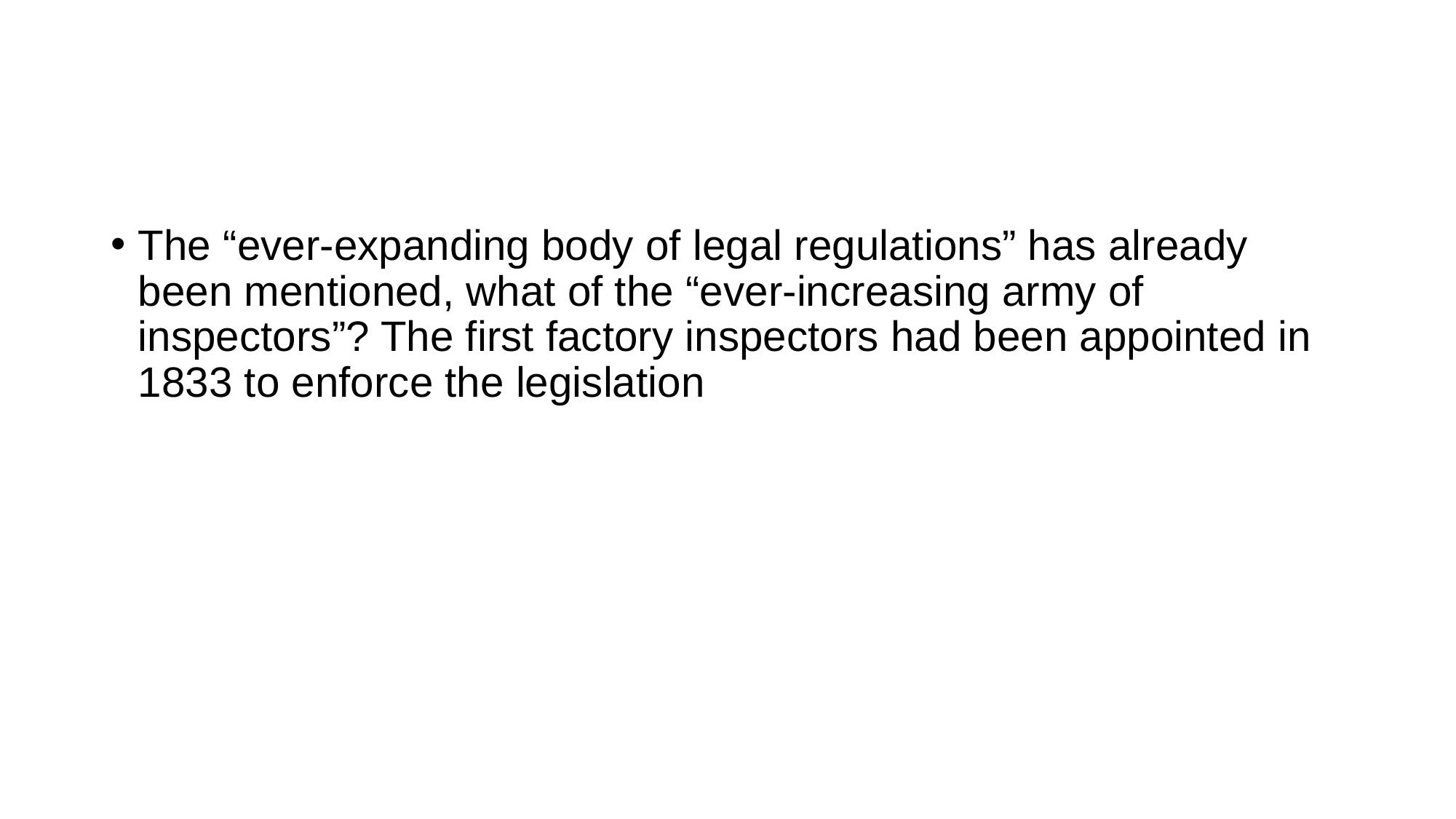

#
The “ever-expanding body of legal regulations” has already been mentioned, what of the “ever-increasing army of inspectors”? The first factory inspectors had been appointed in 1833 to enforce the legislation